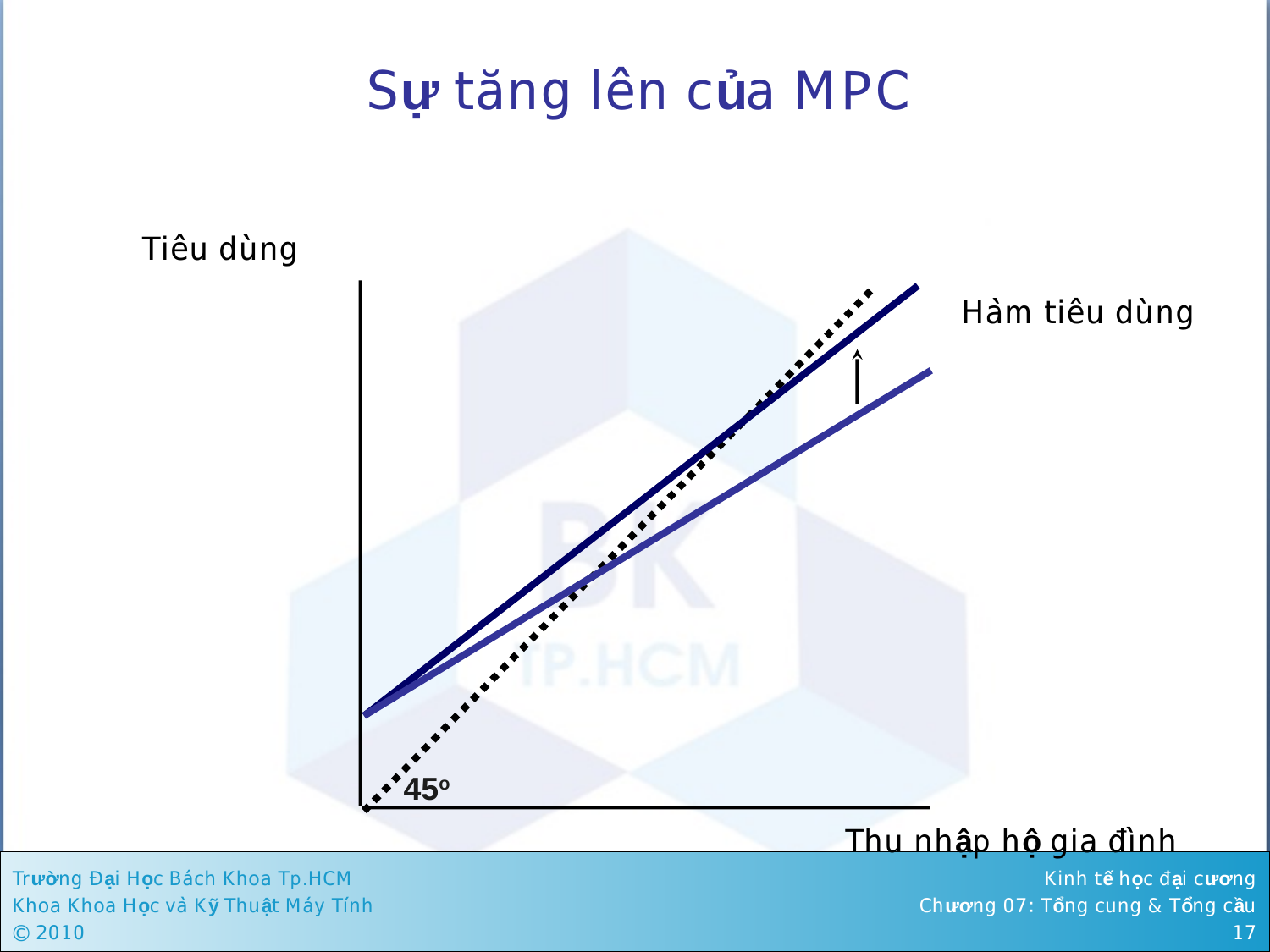

# Sự tăng lên của MPC
Tiêu dùng

Hàm tiêu dùng

45o

Thu nhập hộ gia đình